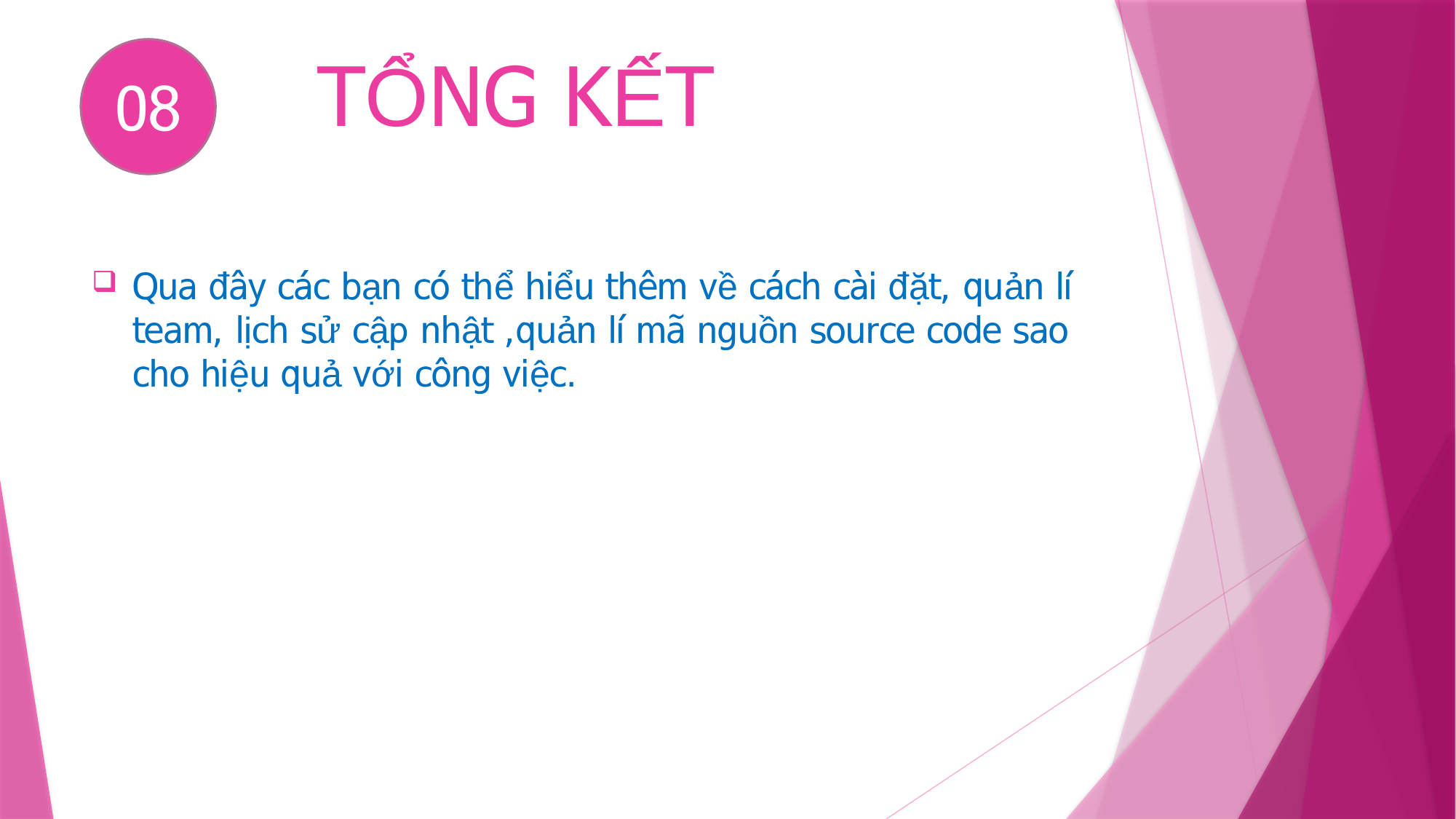

08
# TỔNG KẾT
Qua đây các bạn có thể hiểu thêm về cách cài đặt, quản lí team, lịch sử cập nhật ,quản lí mã nguồn source code sao cho hiệu quả với công việc.